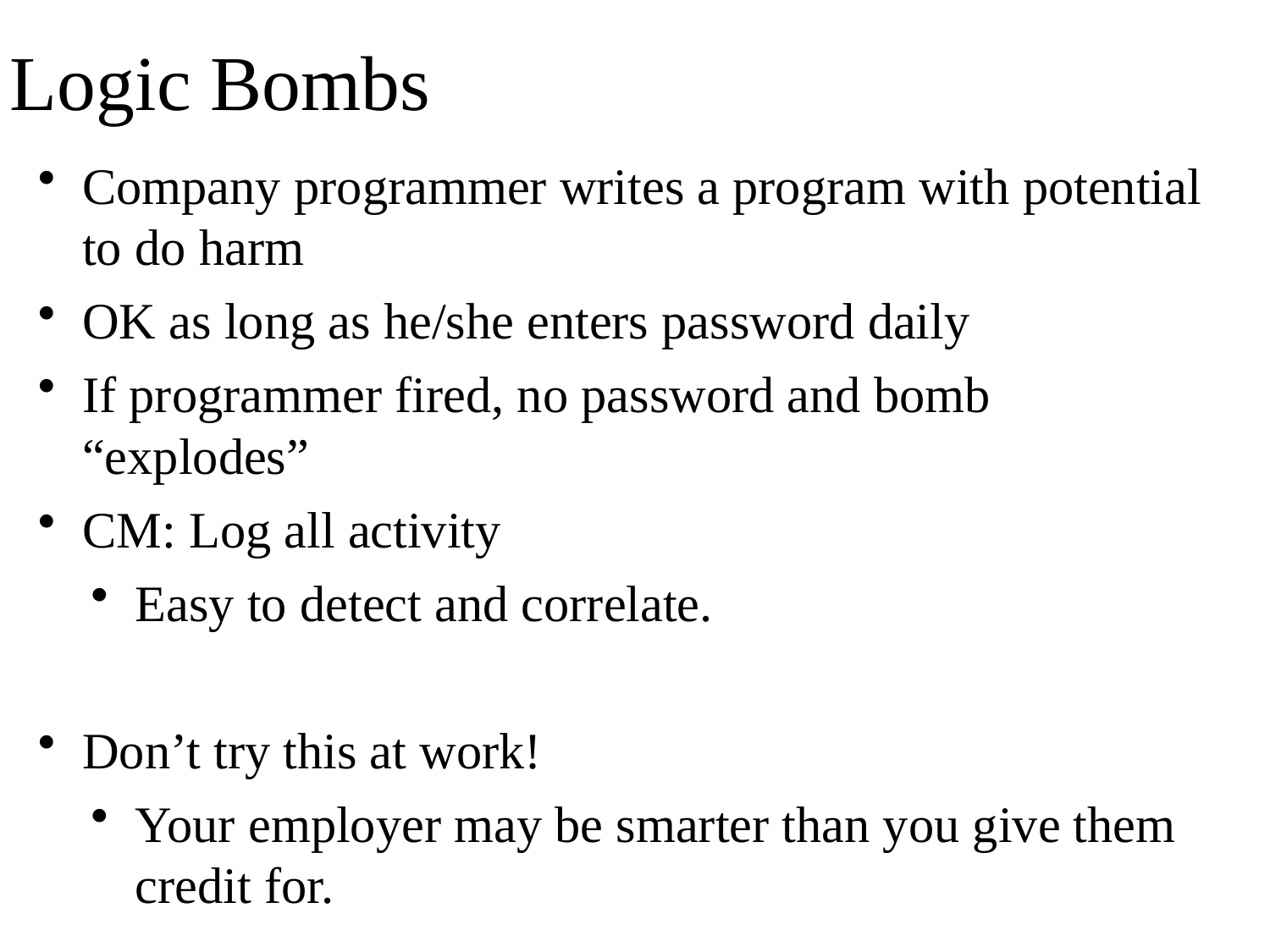

# Logic Bombs
Company programmer writes a program with potential to do harm
OK as long as he/she enters password daily
If programmer fired, no password and bomb “explodes”
CM: Log all activity
Easy to detect and correlate.

Don’t try this at work!
Your employer may be smarter than you give them credit for.